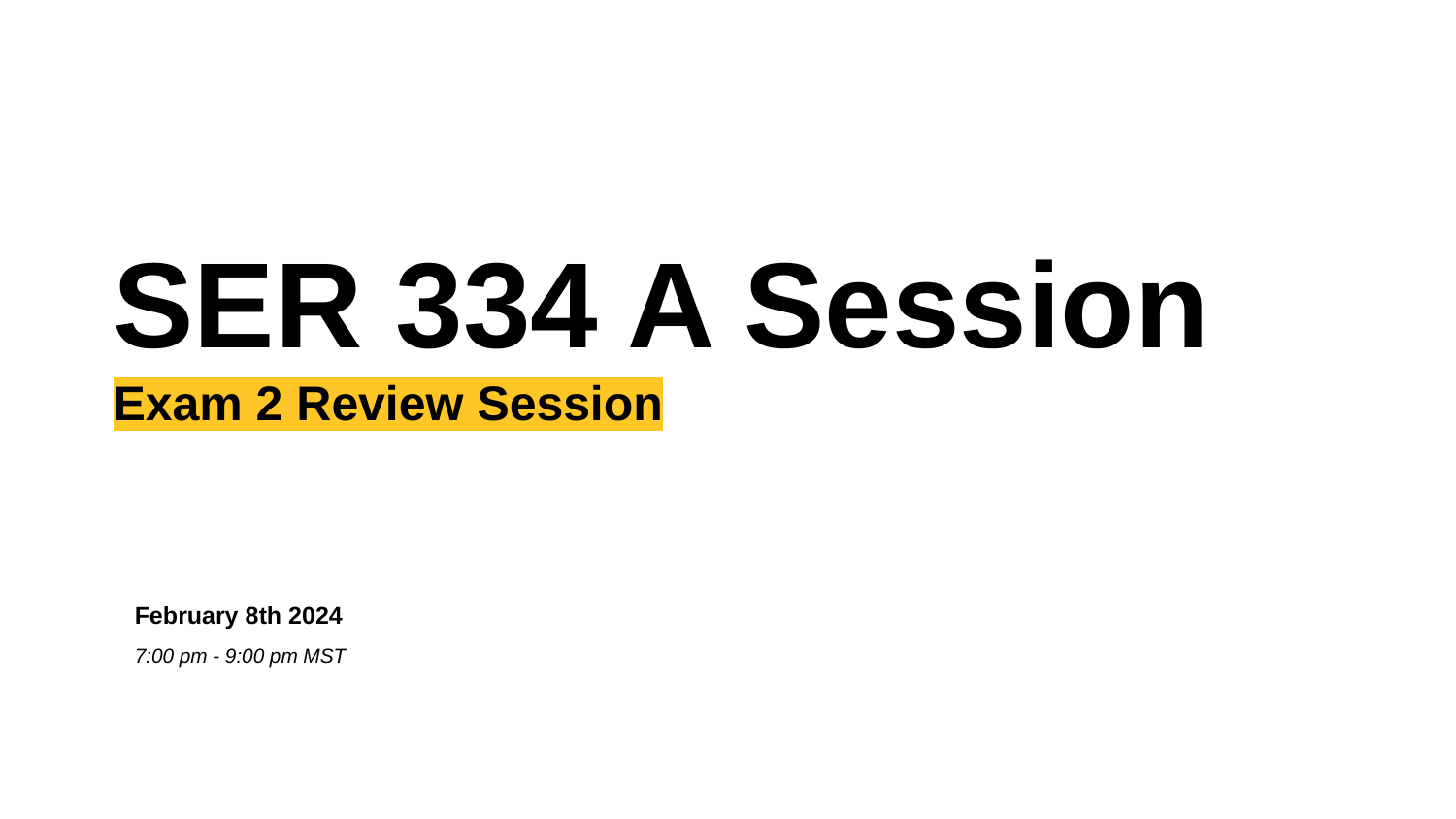

SER 334 A Session
Exam 2 Review Session
February 8th 2024
7:00 pm - 9:00 pm MST